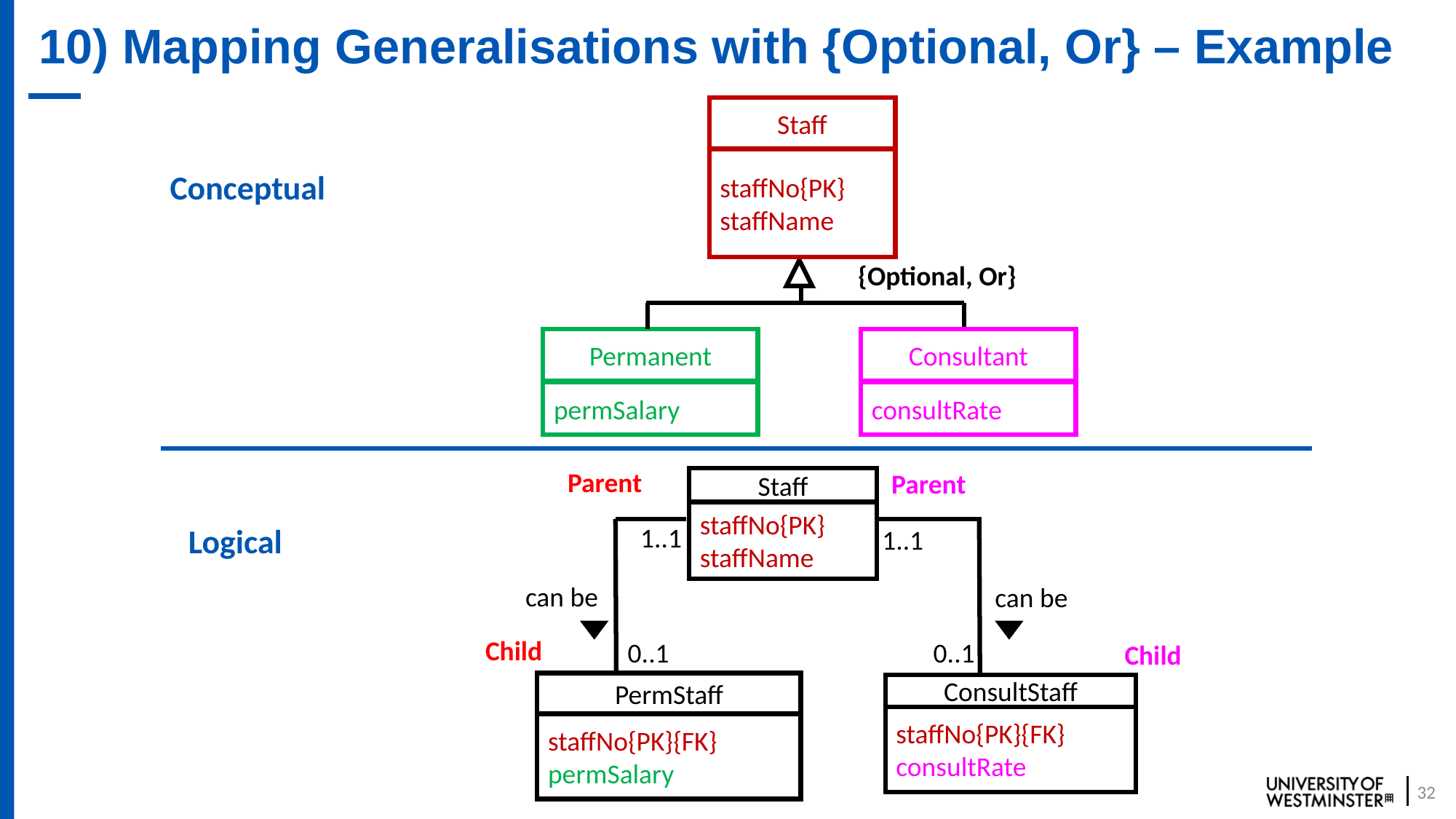

# 10) Mapping Generalisations with {Optional, Or} – Example
Staff
staffNo{PK}
staffName
Conceptual
{Optional, Or}

Permanent
Consultant
consultRate
permSalary
Parent
Parent
Staff
staffNo{PK}
staffName
Logical
1..1
1..1
can be
can be

Child
0..1
0..1
Child
PermStaff
ConsultStaff
staffNo{PK}{FK}
consultRate
staffNo{PK}{FK}
permSalary
32